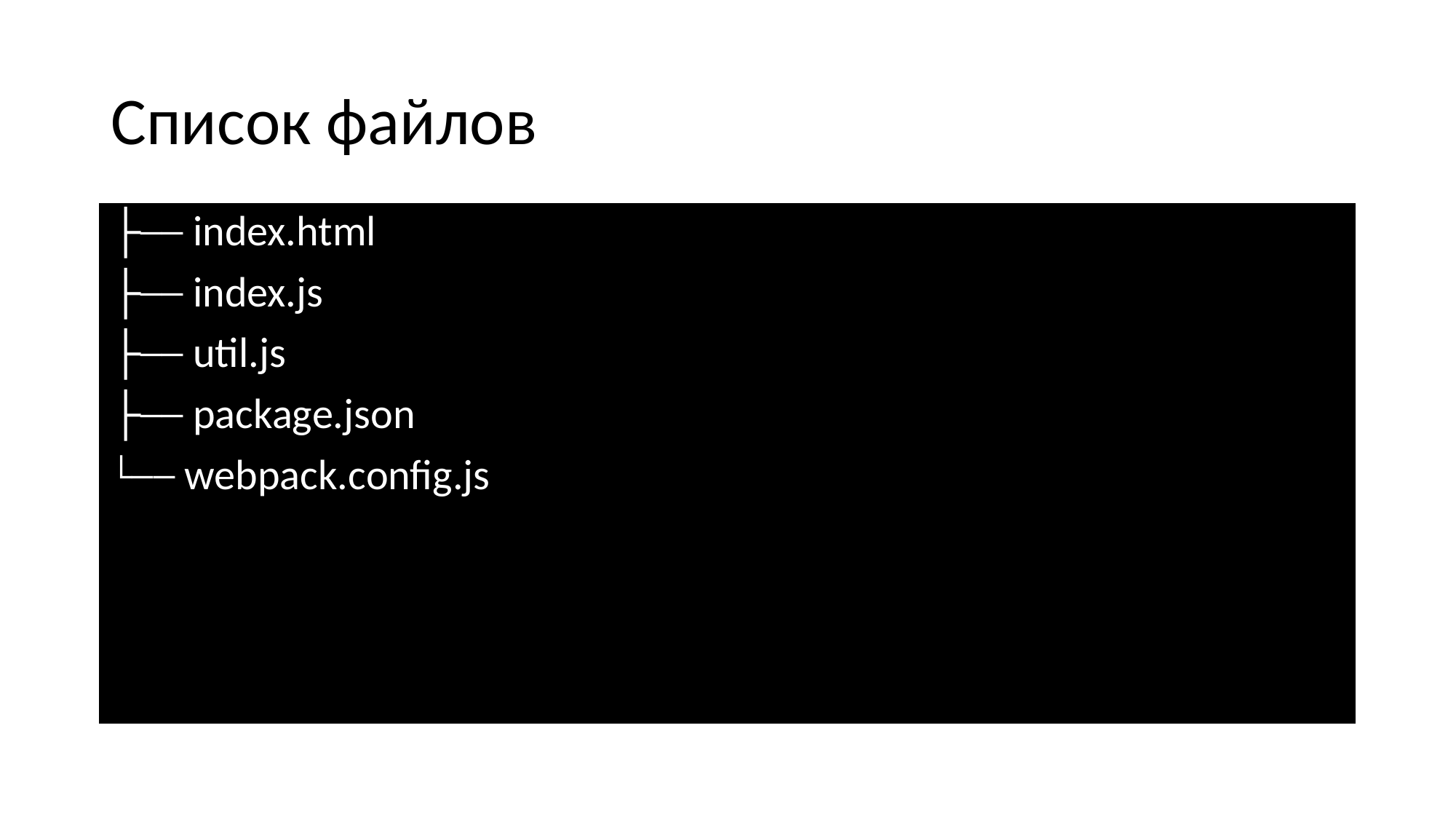

# Список файлов
├── index.html
├── index.js
├── util.js
├── package.json
└── webpack.config.js